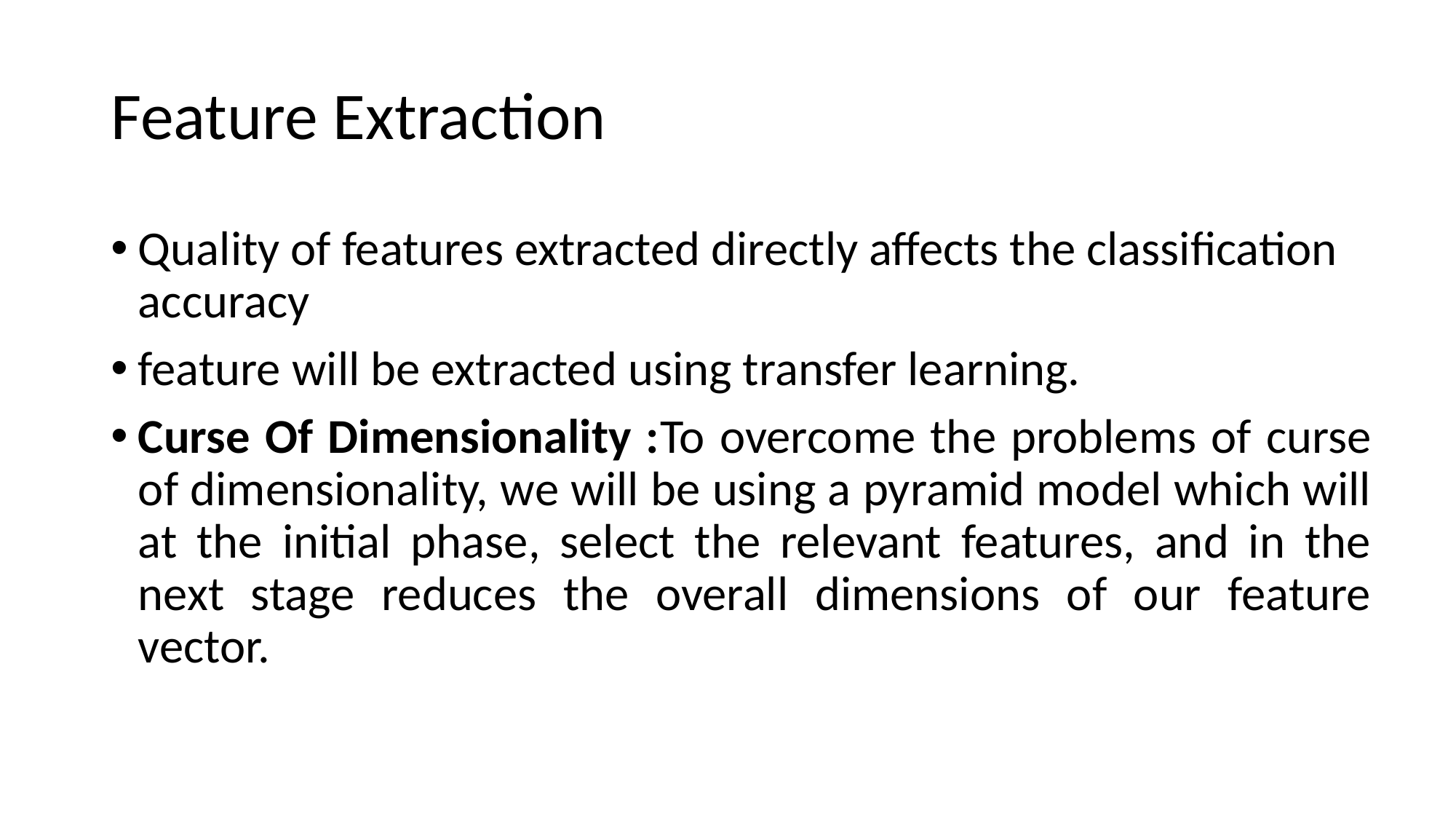

# Feature Extraction
Quality of features extracted directly affects the classification accuracy
feature will be extracted using transfer learning.
Curse Of Dimensionality :To overcome the problems of curse of dimensionality, we will be using a pyramid model which will at the initial phase, select the relevant features, and in the next stage reduces the overall dimensions of our feature vector.